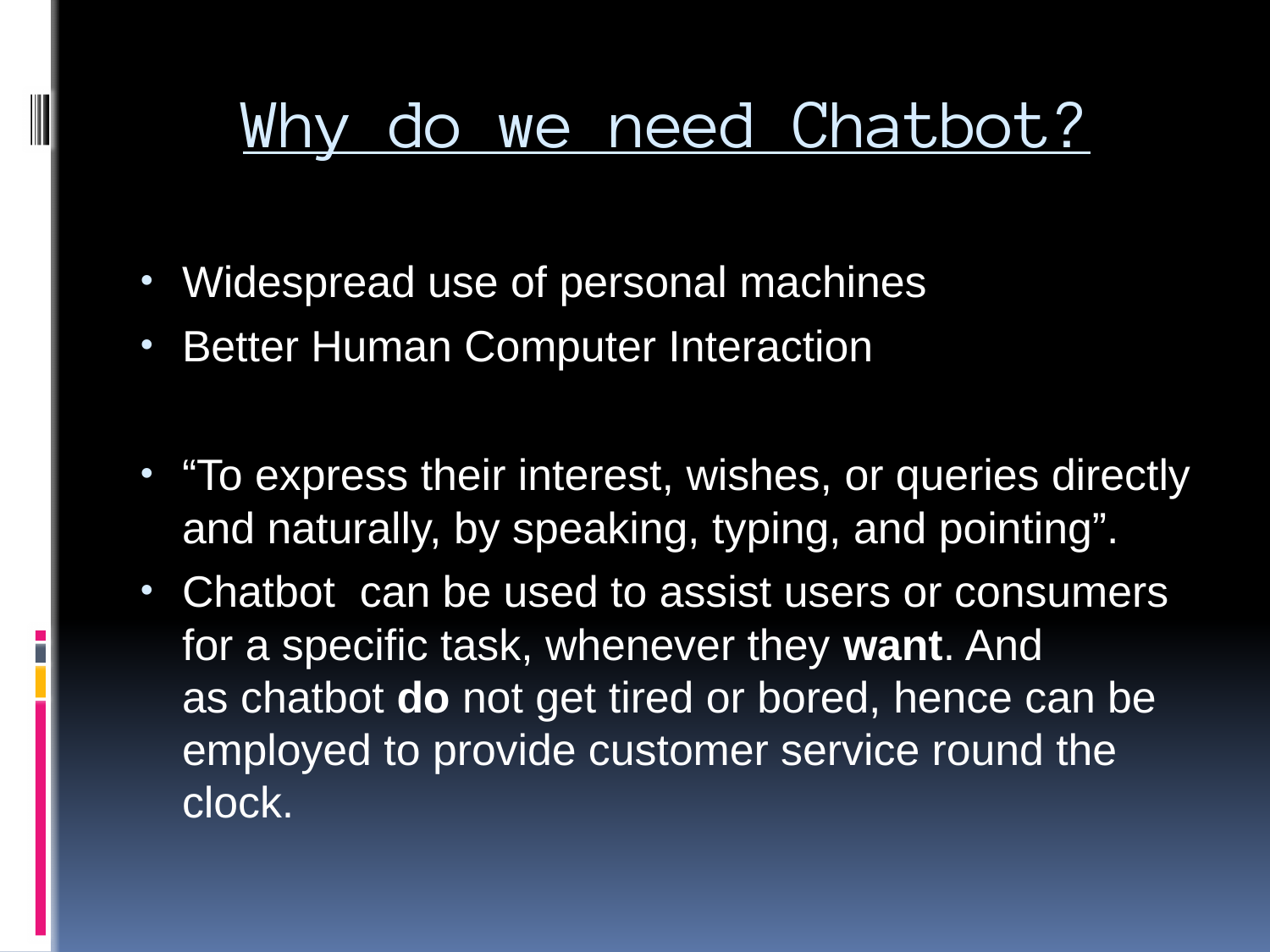

# Why do we need Chatbot?
Widespread use of personal machines
Better Human Computer Interaction

“To express their interest, wishes, or queries directly and naturally, by speaking, typing, and pointing”.
Chatbot  can be used to assist users or consumers for a specific task, whenever they want. And as chatbot do not get tired or bored, hence can be employed to provide customer service round the clock.